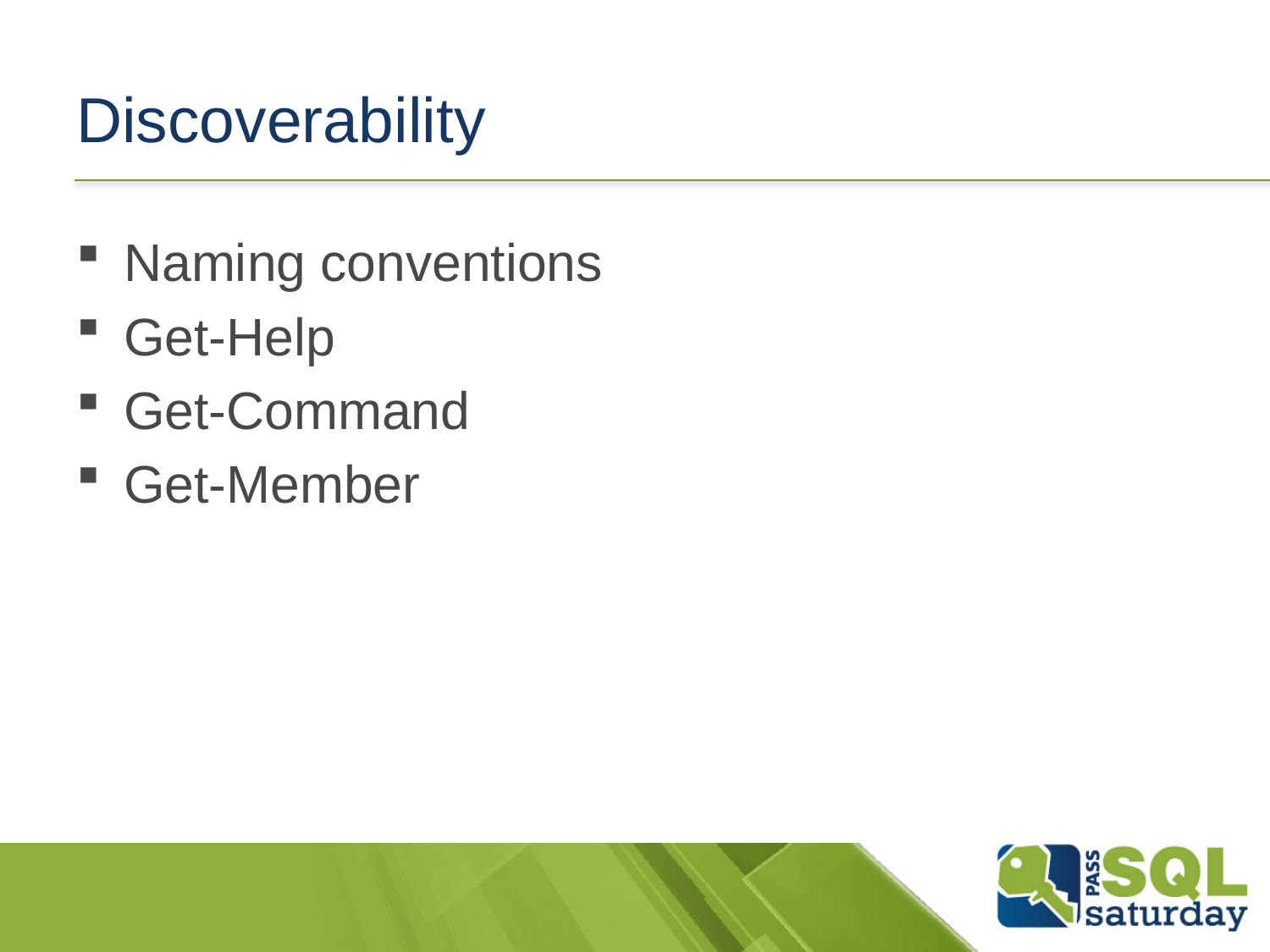

# Discoverability
Naming conventions
Get-Help
Get-Command
Get-Member